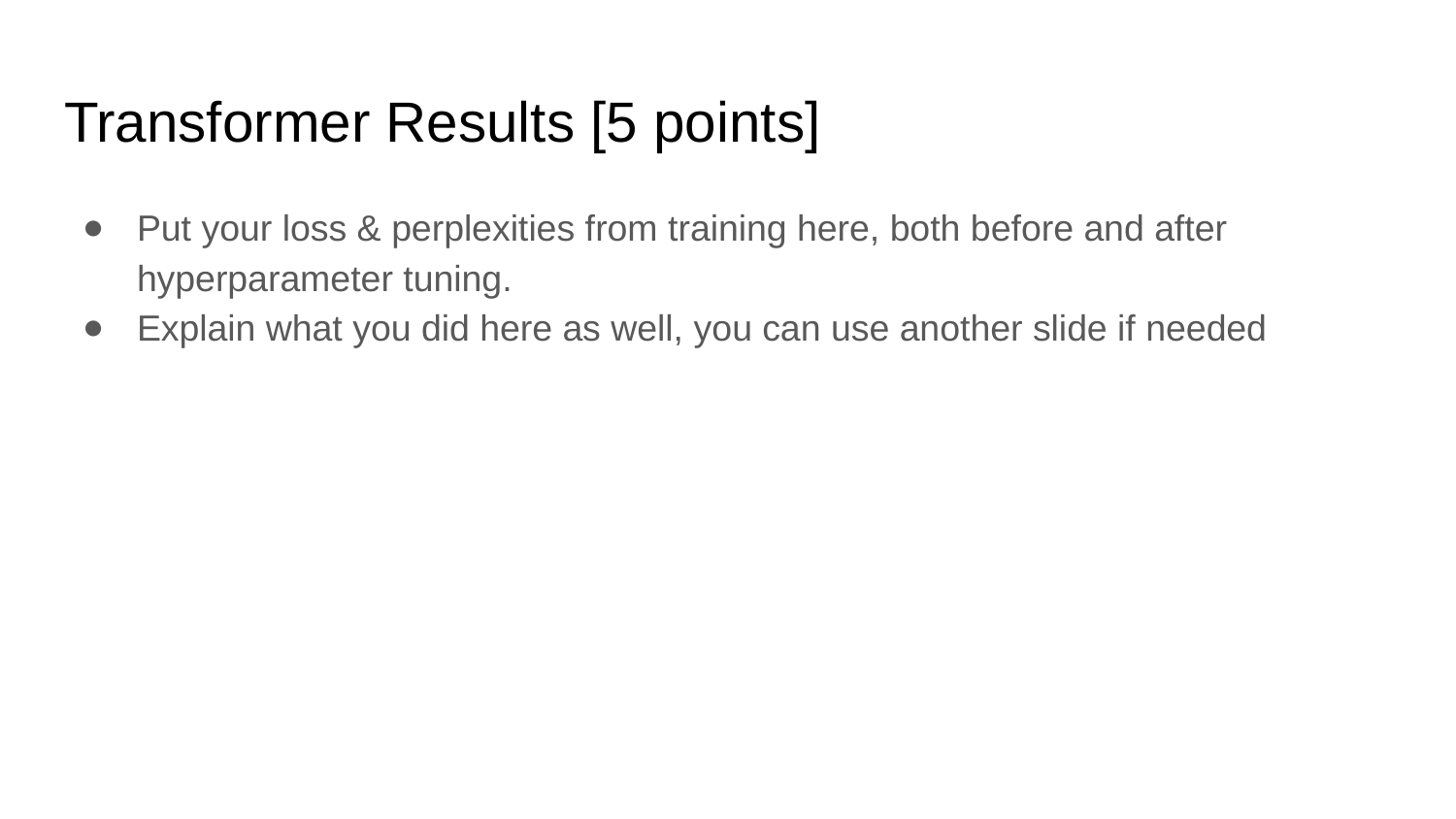

# Transformer Results [5 points]
Put your loss & perplexities from training here, both before and after hyperparameter tuning.
Explain what you did here as well, you can use another slide if needed